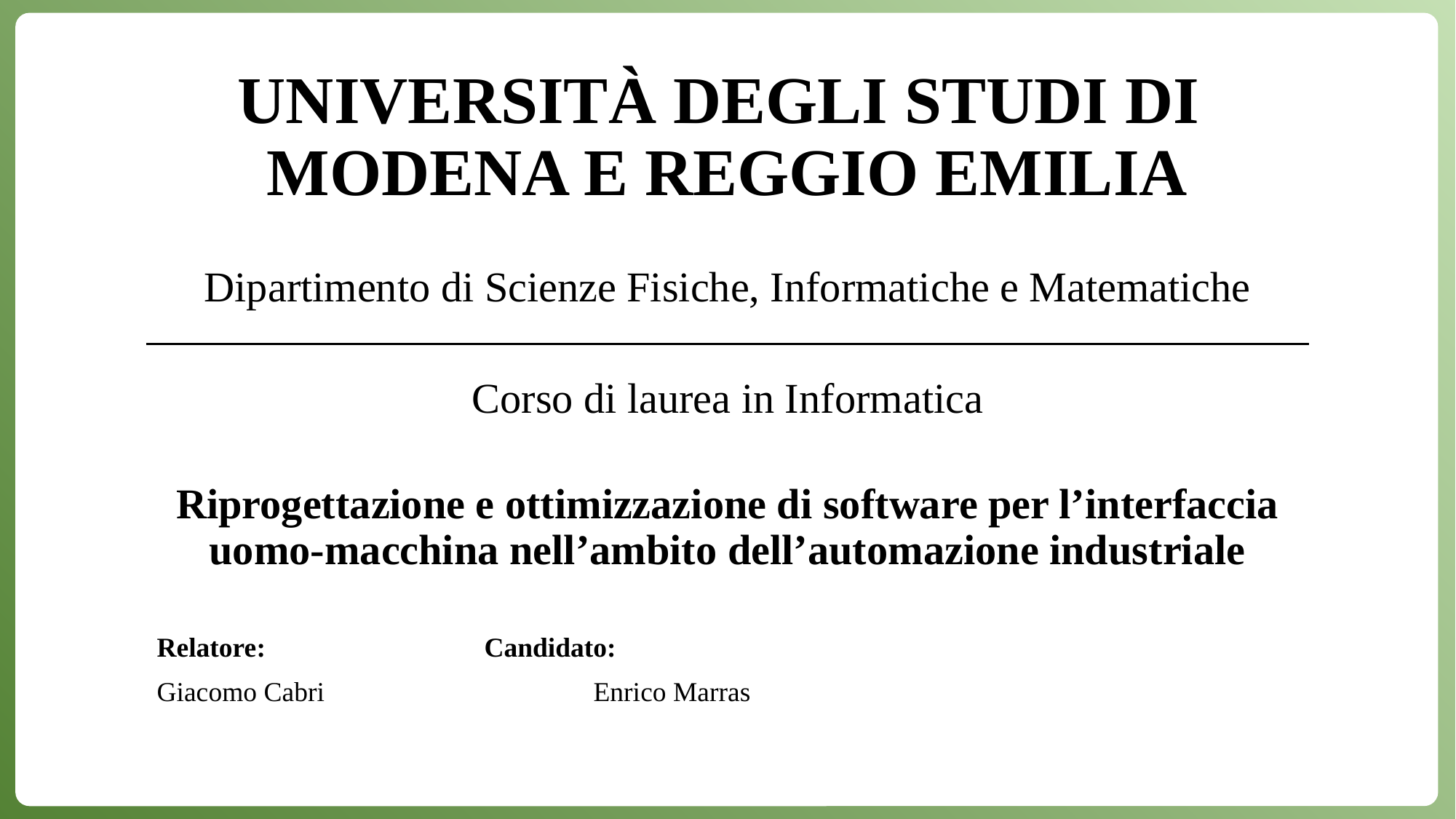

# UNIVERSITÀ DEGLI STUDI DI MODENA E REGGIO EMILIA
Dipartimento di Scienze Fisiche, Informatiche e Matematiche
Corso di laurea in Informatica

Riprogettazione e ottimizzazione di software per l’interfaccia uomo-macchina nell’ambito dell’automazione industriale

Relatore:			Candidato:
Giacomo Cabri 			Enrico Marras